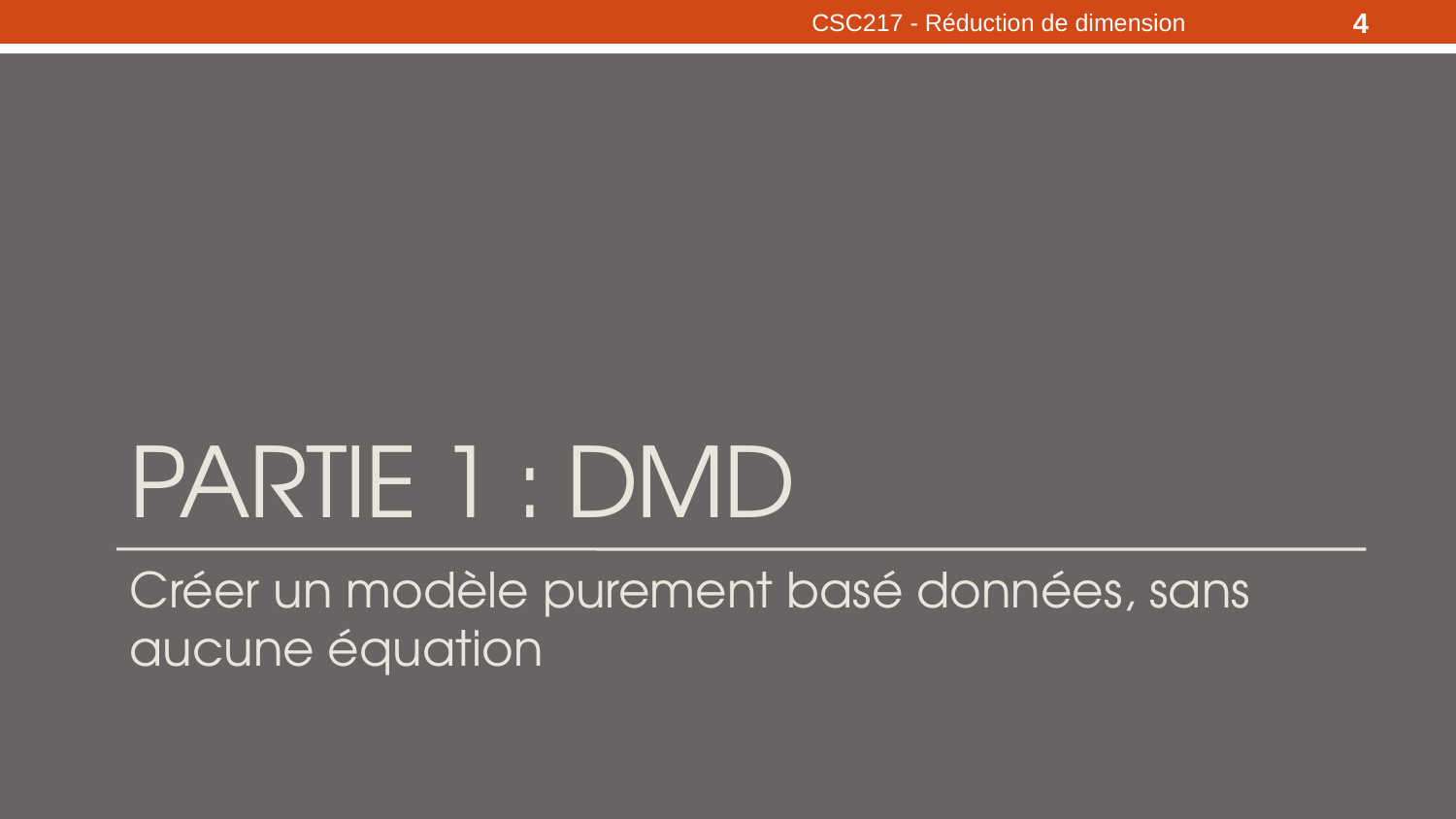

CSC217 - Réduction de dimension
4
# PARTIE 1 : DMD
Créer un modèle purement basé données, sans aucune équation